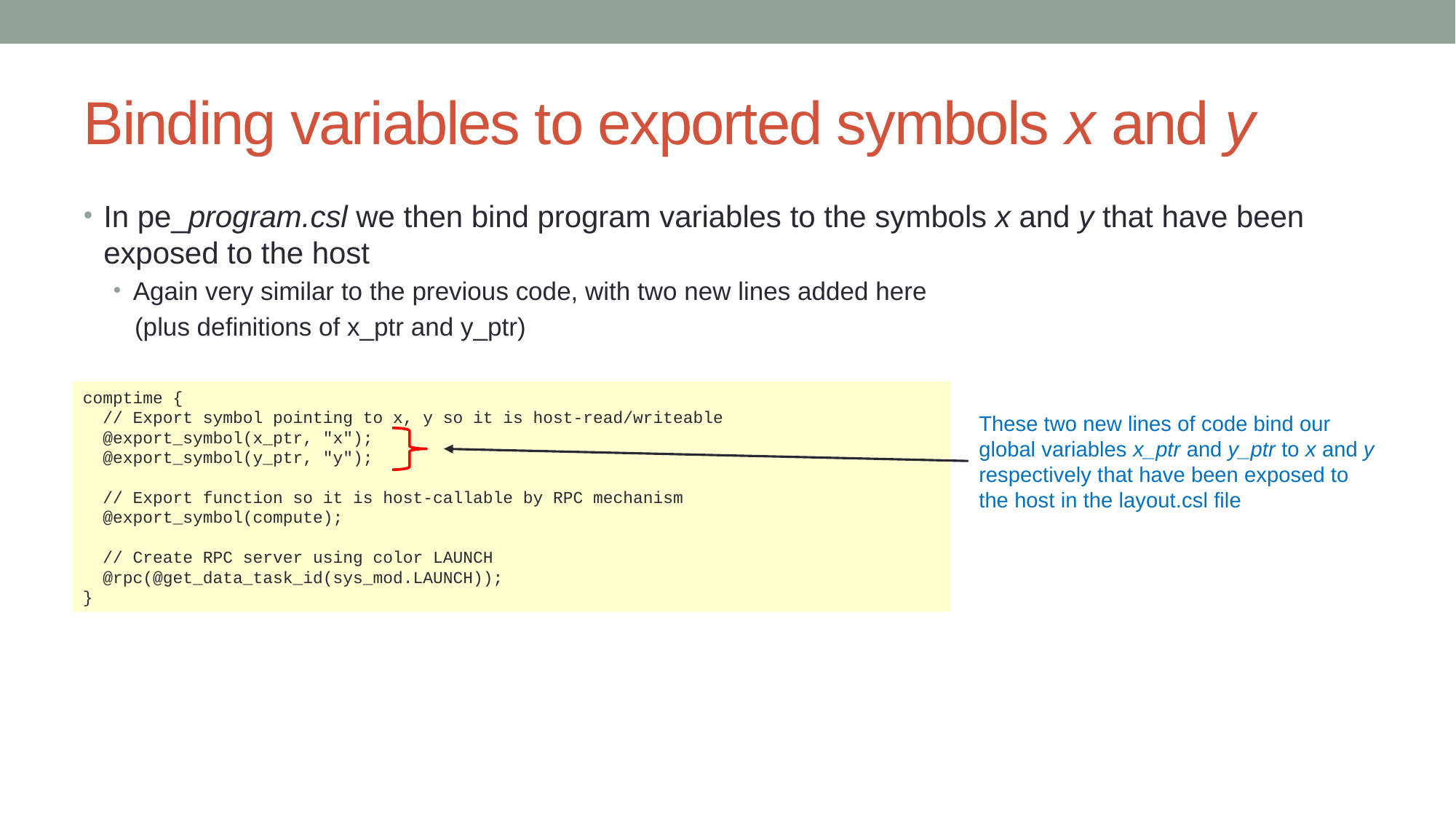

# Binding variables to exported symbols x and y
In pe_program.csl we then bind program variables to the symbols x and y that have been exposed to the host
Again very similar to the previous code, with two new lines added here
   (plus definitions of x_ptr and y_ptr)
comptime {
  // Export symbol pointing to x, y so it is host-read/writeable
  @export_symbol(x_ptr, "x");
  @export_symbol(y_ptr, "y");

  // Export function so it is host-callable by RPC mechanism
  @export_symbol(compute);

  // Create RPC server using color LAUNCH
  @rpc(@get_data_task_id(sys_mod.LAUNCH));
}
These two new lines of code bind our global variables x_ptr and y_ptr to x and y respectively that have been exposed to the host in the layout.csl file